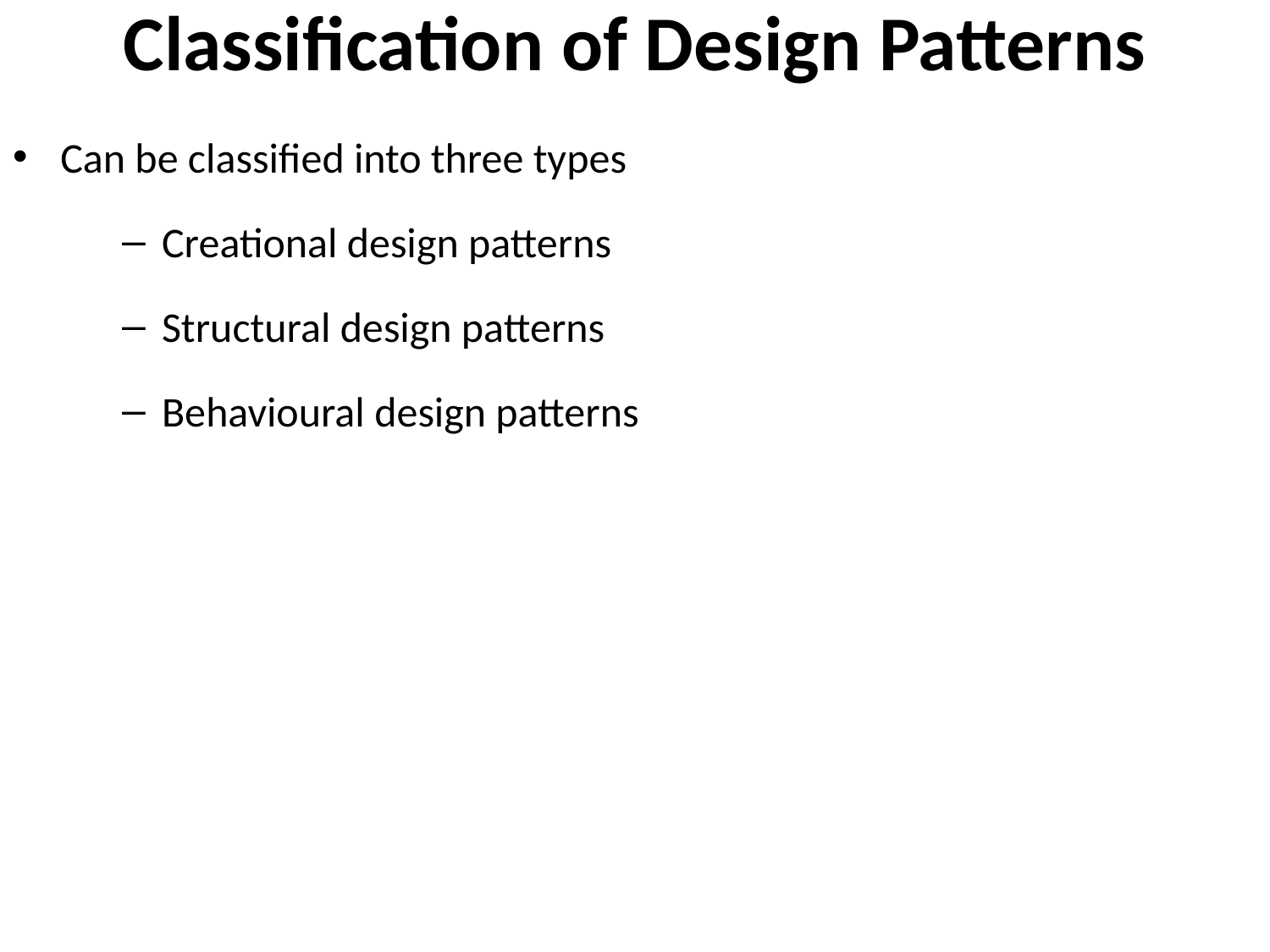

# Classification of Design Patterns
Can be classified into three types
Creational design patterns
Structural design patterns
Behavioural design patterns